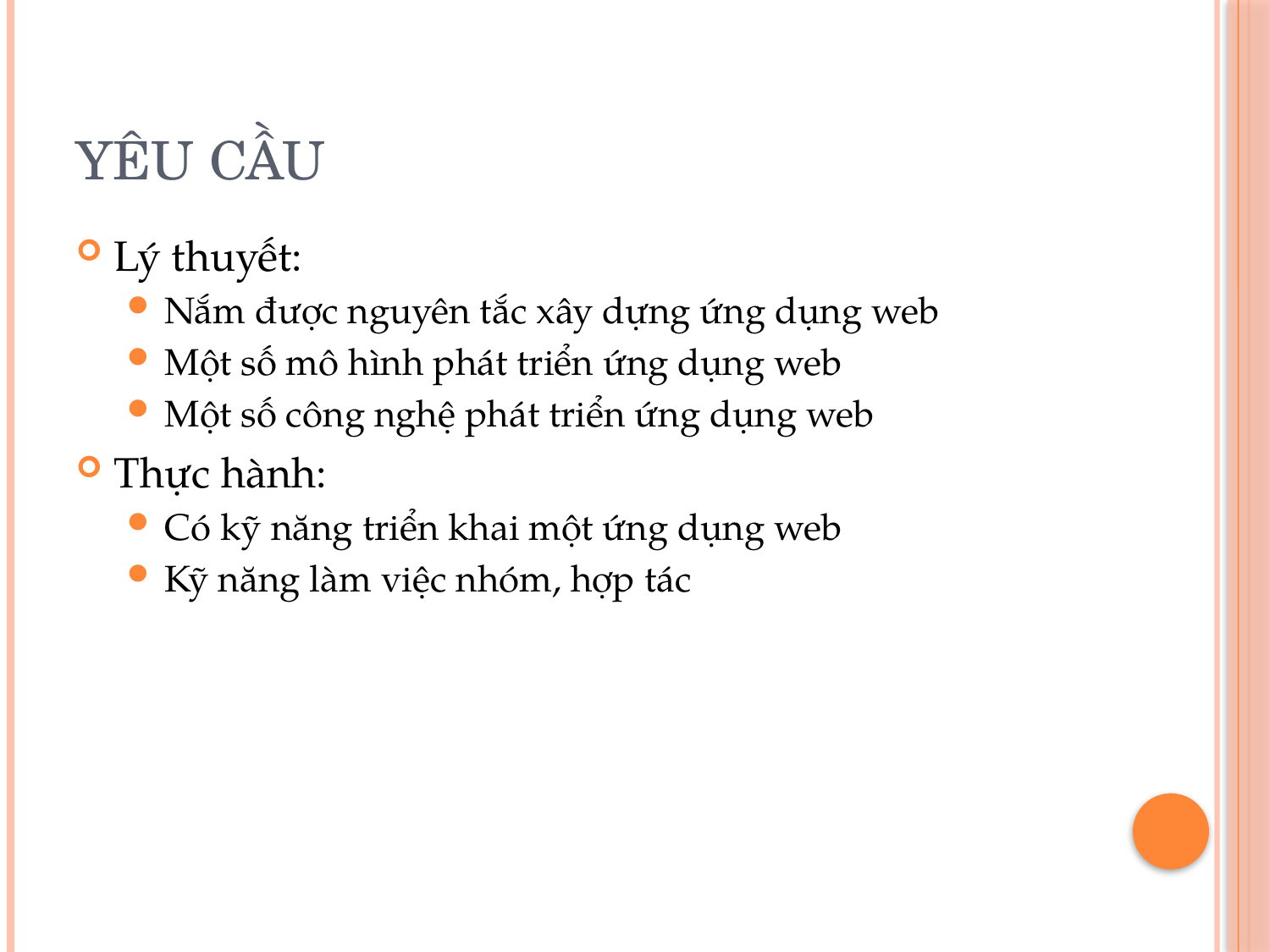

# Yêu cầu
Lý thuyết:
Nắm được nguyên tắc xây dựng ứng dụng web
Một số mô hình phát triển ứng dụng web
Một số công nghệ phát triển ứng dụng web
Thực hành:
Có kỹ năng triển khai một ứng dụng web
Kỹ năng làm việc nhóm, hợp tác